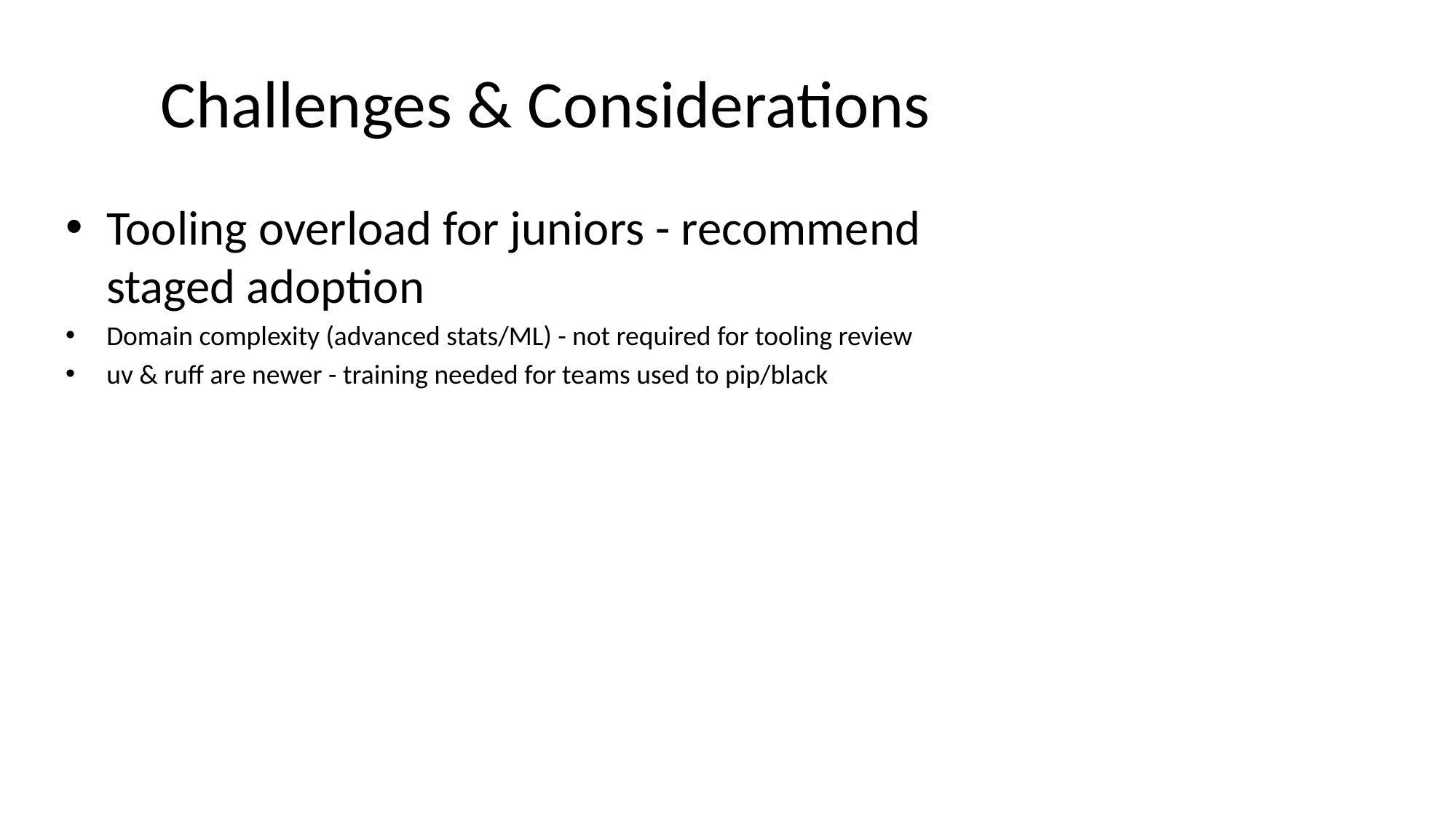

# Challenges & Considerations
Tooling overload for juniors - recommend staged adoption
Domain complexity (advanced stats/ML) - not required for tooling review
uv & ruff are newer - training needed for teams used to pip/black